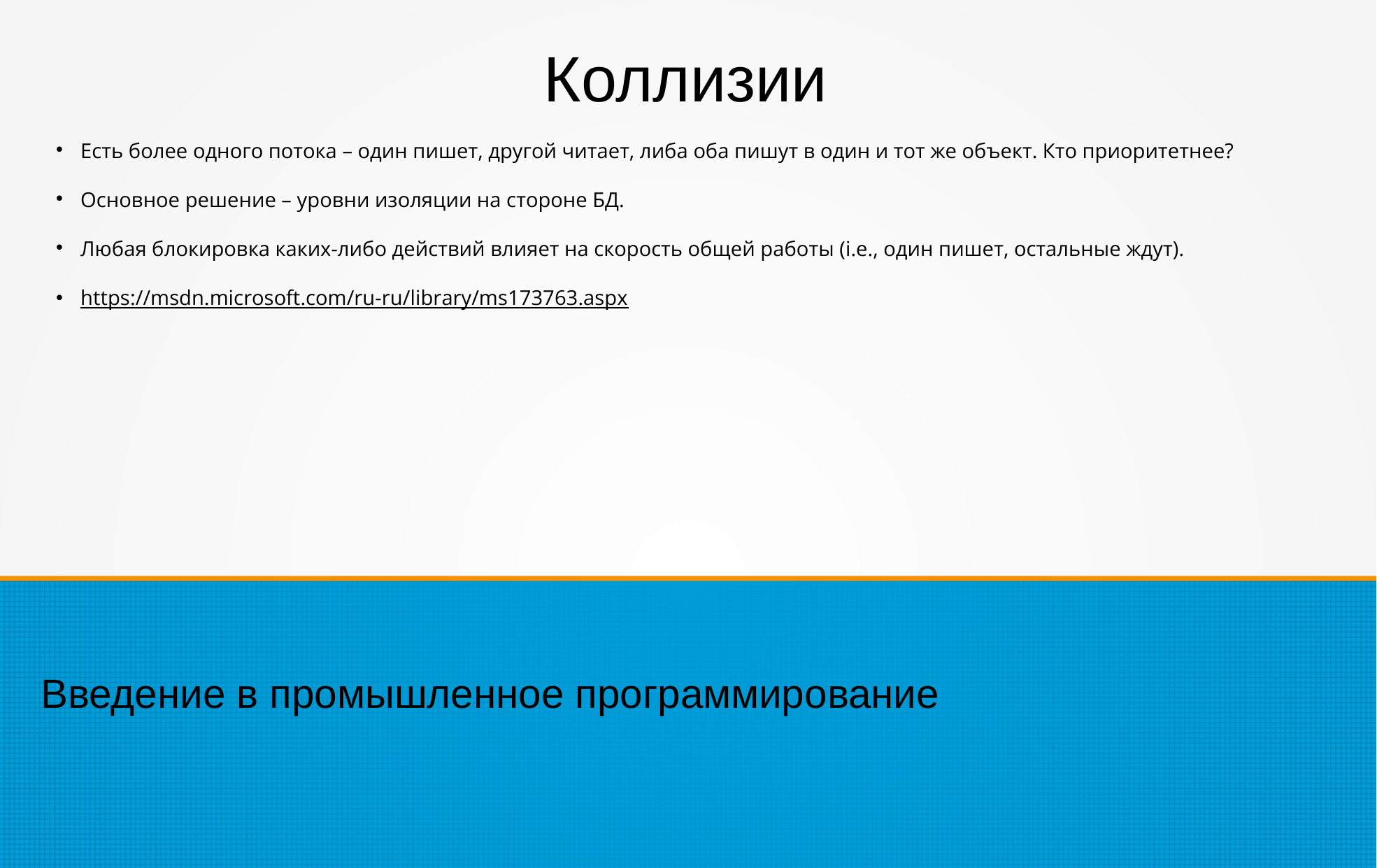

Коллизии
Есть более одного потока – один пишет, другой читает, либа оба пишут в один и тот же объект. Кто приоритетнее?

Основное решение – уровни изоляции на стороне БД.

Любая блокировка каких-либо действий влияет на скорость общей работы (i.e., один пишет, остальные ждут).

https://msdn.microsoft.com/ru-ru/library/ms173763.aspx
Введение в промышленное программирование